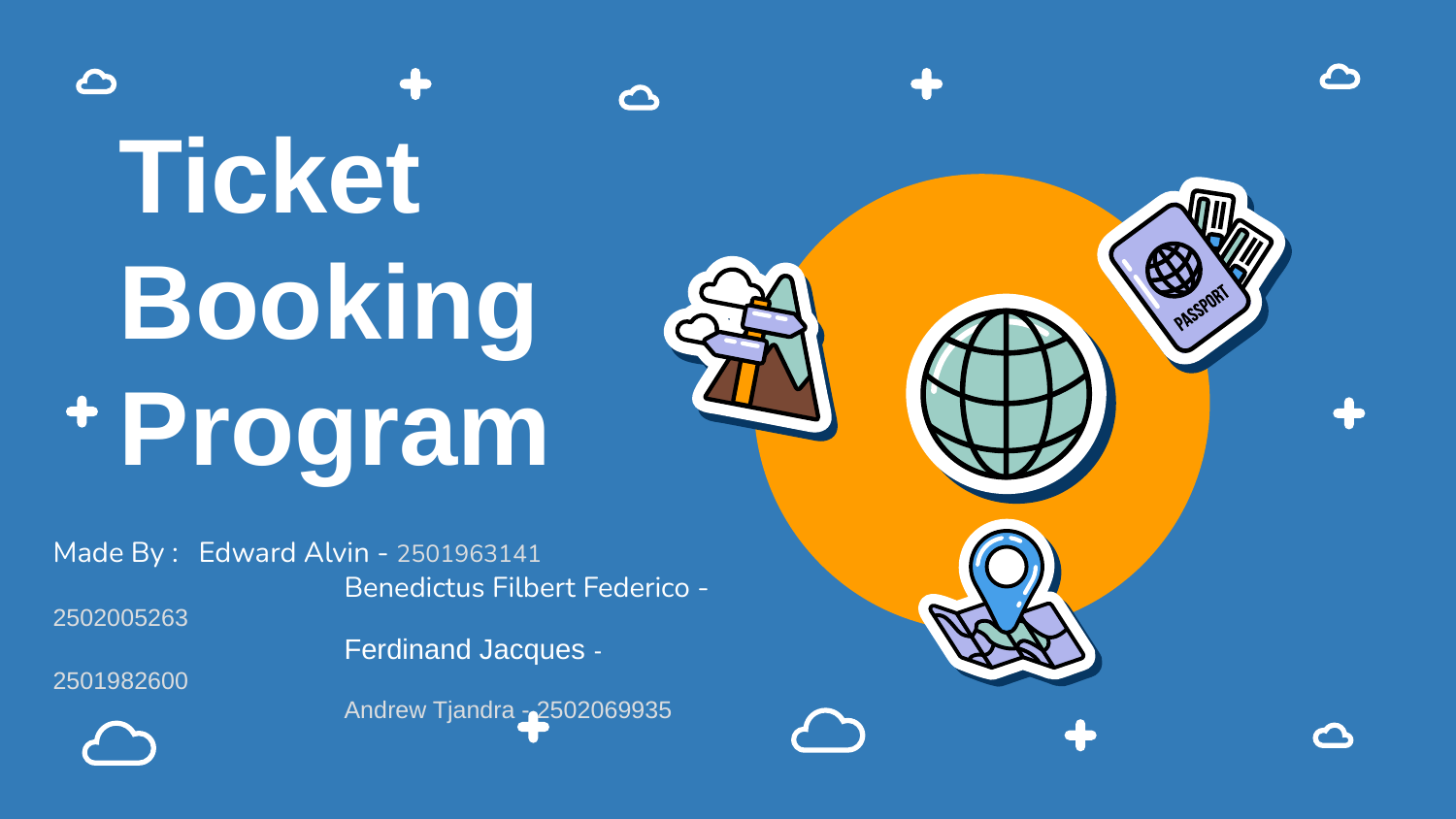

# Ticket Booking Program

Made By : 	Edward Alvin - 2501963141
		Benedictus Filbert Federico - 2502005263
		Ferdinand Jacques - 2501982600
		Andrew Tjandra - 2502069935